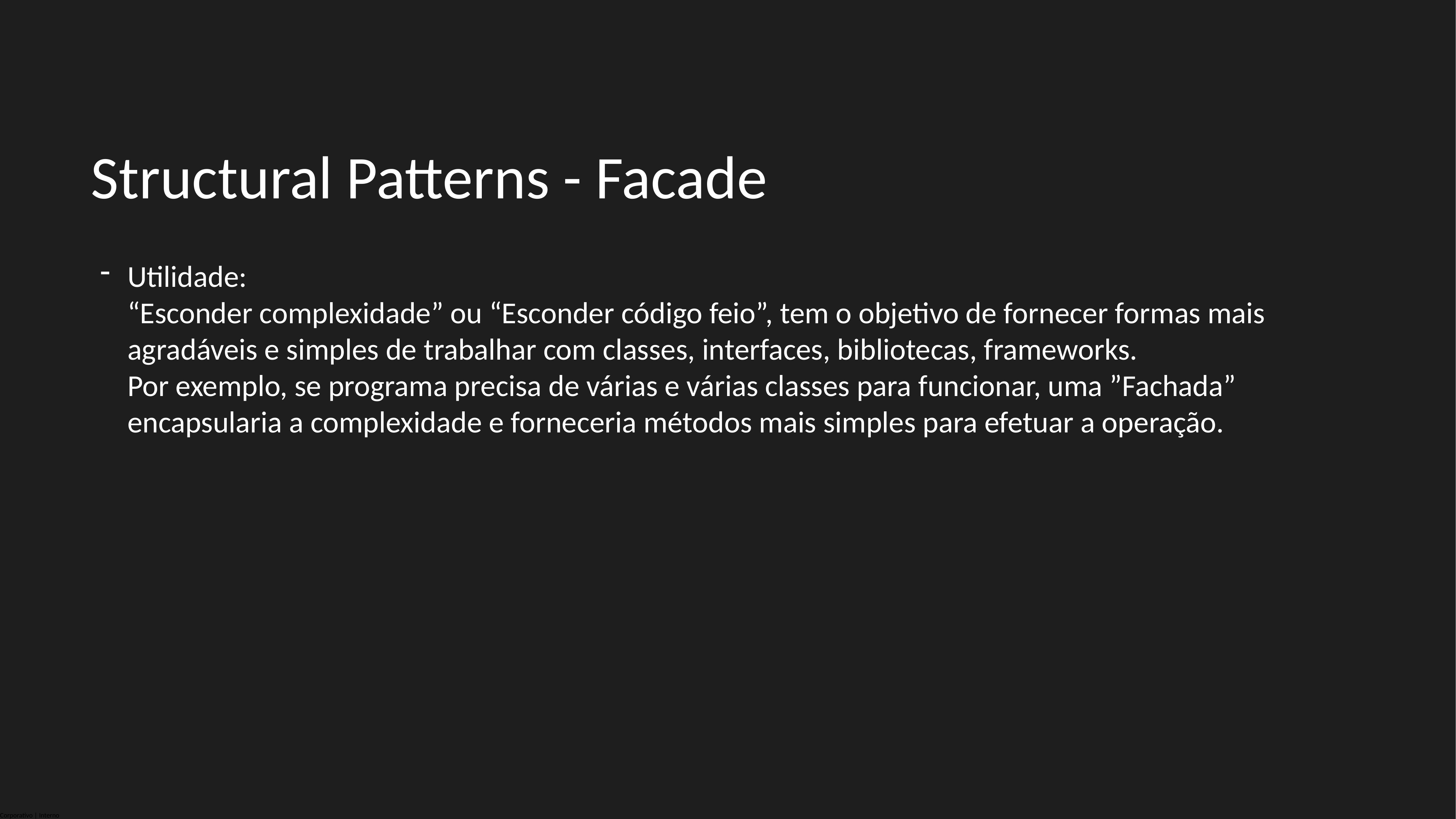

Structural Patterns - Facade

Utilidade:
“Esconder complexidade” ou “Esconder código feio”, tem o objetivo de fornecer formas mais agradáveis e simples de trabalhar com classes, interfaces, bibliotecas, frameworks.
Por exemplo, se programa precisa de várias e várias classes para funcionar, uma ”Fachada” encapsularia a complexidade e forneceria métodos mais simples para efetuar a operação.